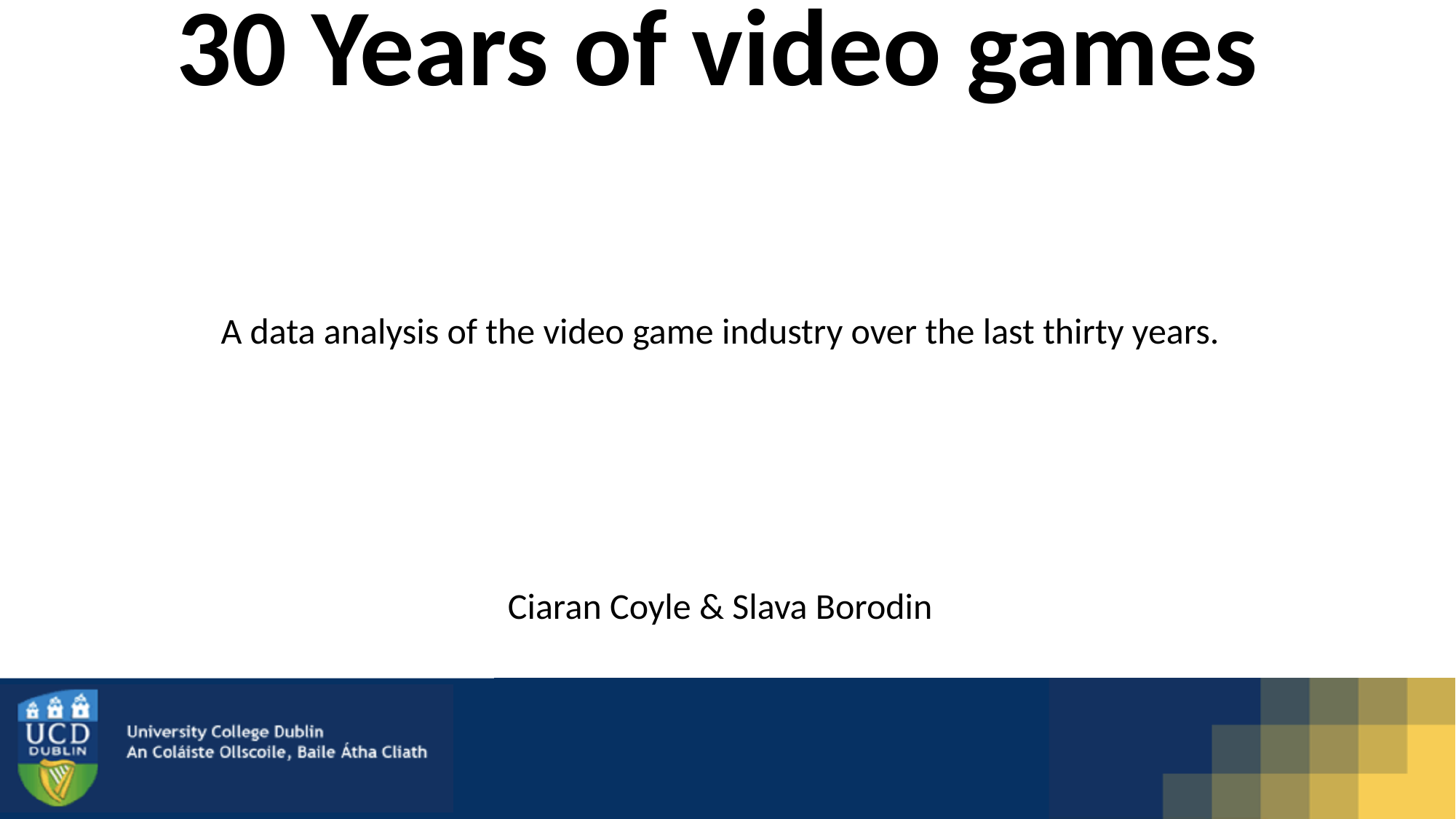

# 30 Years of video games

A data analysis of the video game industry over the last thirty years.

Ciaran Coyle & Slava Borodin